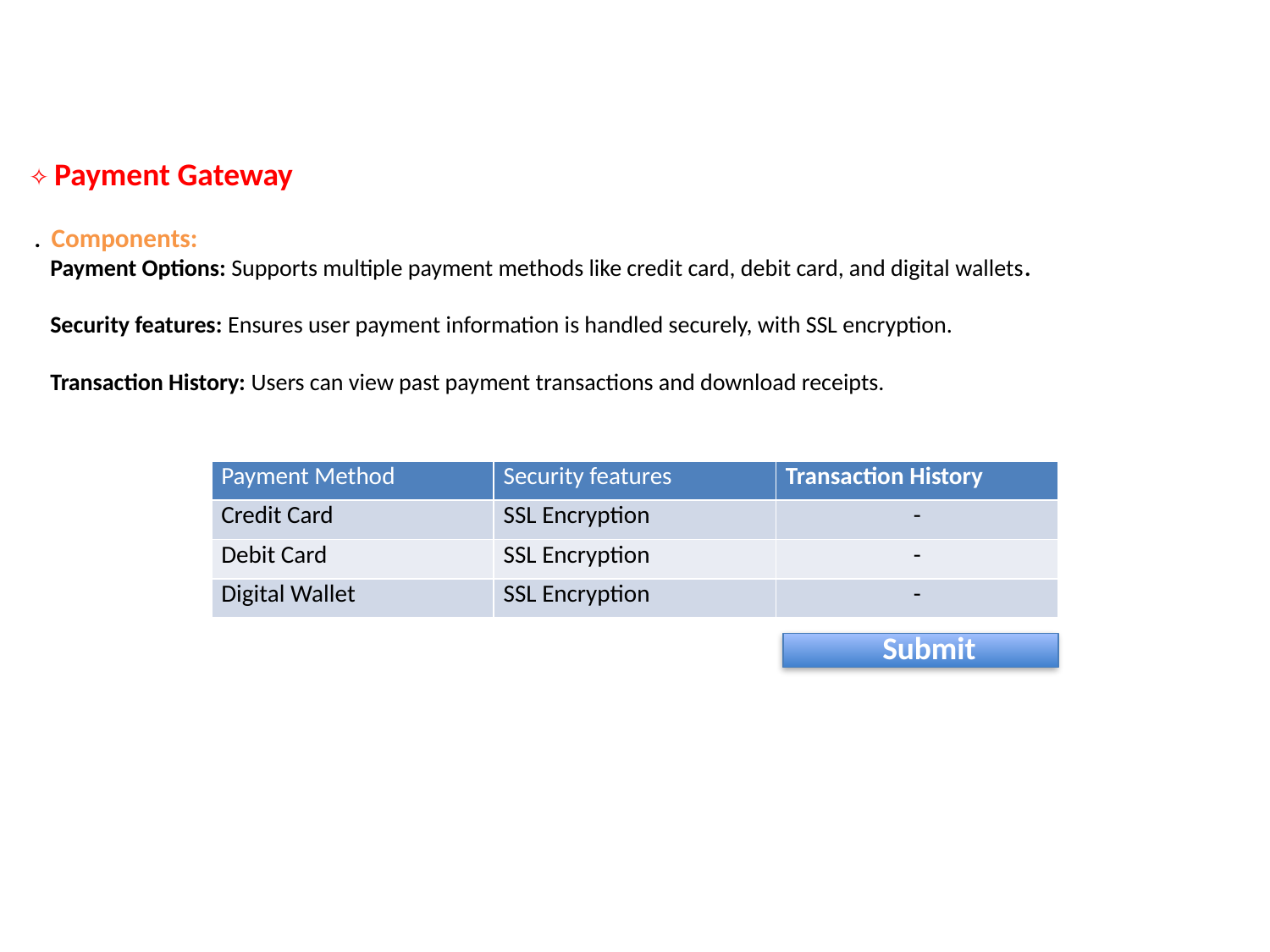

✧ Payment Gateway

 .  Components:
    Payment Options: Supports multiple payment methods like credit card, debit card, and digital wallets.

    Security features: Ensures user payment information is handled securely, with SSL encryption.

    Transaction History: Users can view past payment transactions and download receipts.

| Payment Method | Security features | Transaction History |
| --- | --- | --- |
| Credit Card | SSL Encryption | - |
| Debit Card | SSL Encryption | - |
| Digital Wallet | SSL Encryption | - |
Submit